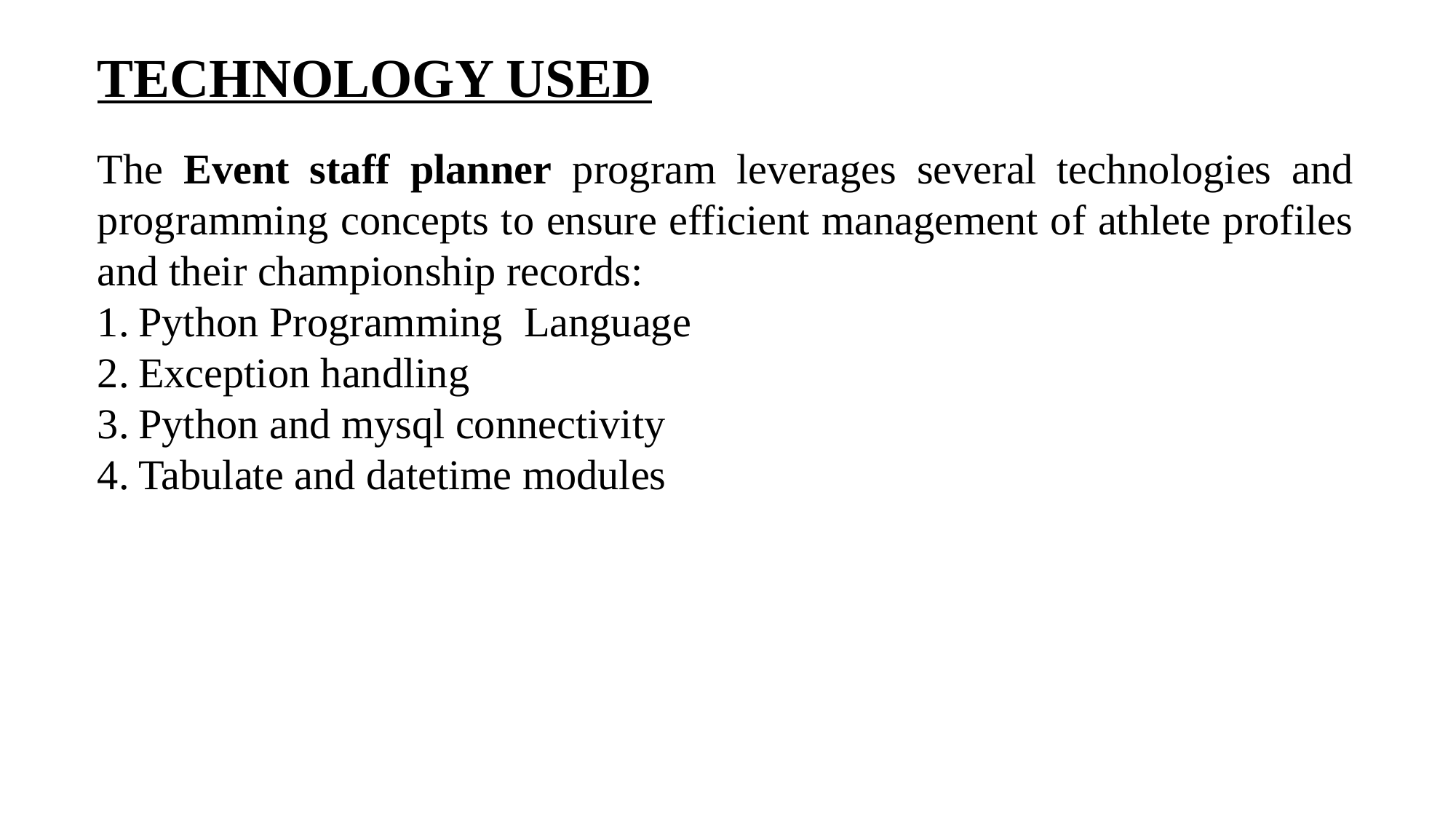

TECHNOLOGY USED
The Event staff planner program leverages several technologies and programming concepts to ensure efficient management of athlete profiles and their championship records:
Python Programming  Language
Exception handling
Python and mysql connectivity
Tabulate and datetime modules